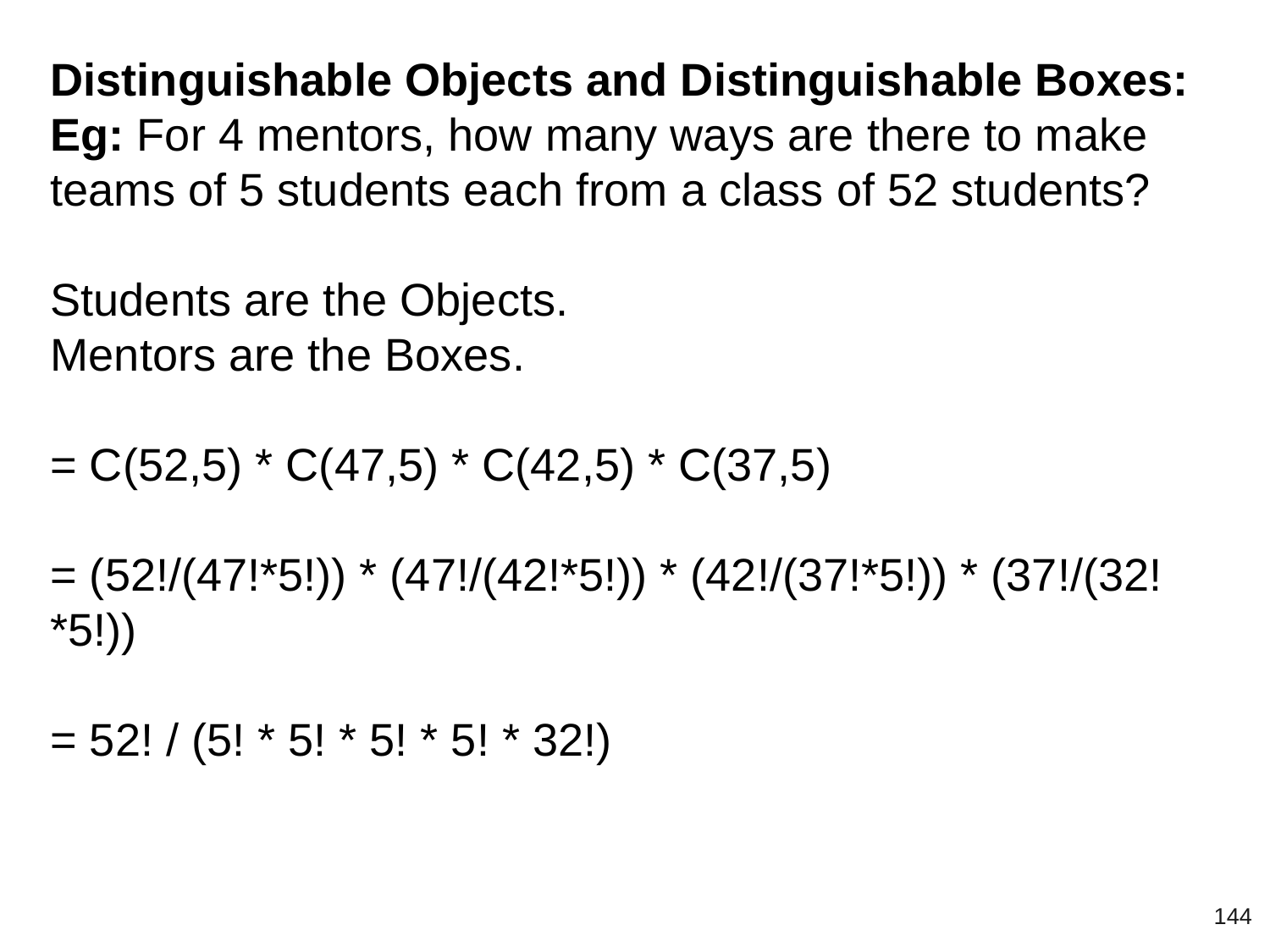

Distinguishable Objects and Distinguishable Boxes:
Eg: For 4 mentors, how many ways are there to make teams of 5 students each from a class of 52 students?

Students are the Objects.
Mentors are the Boxes.

= C(52,5) * C(47,5) * C(42,5) * C(37,5)

= (52!/(47!*5!)) * (47!/(42!*5!)) * (42!/(37!*5!)) * (37!/(32!*5!))

= 52! / (5! * 5! * 5! * 5! * 32!)
144